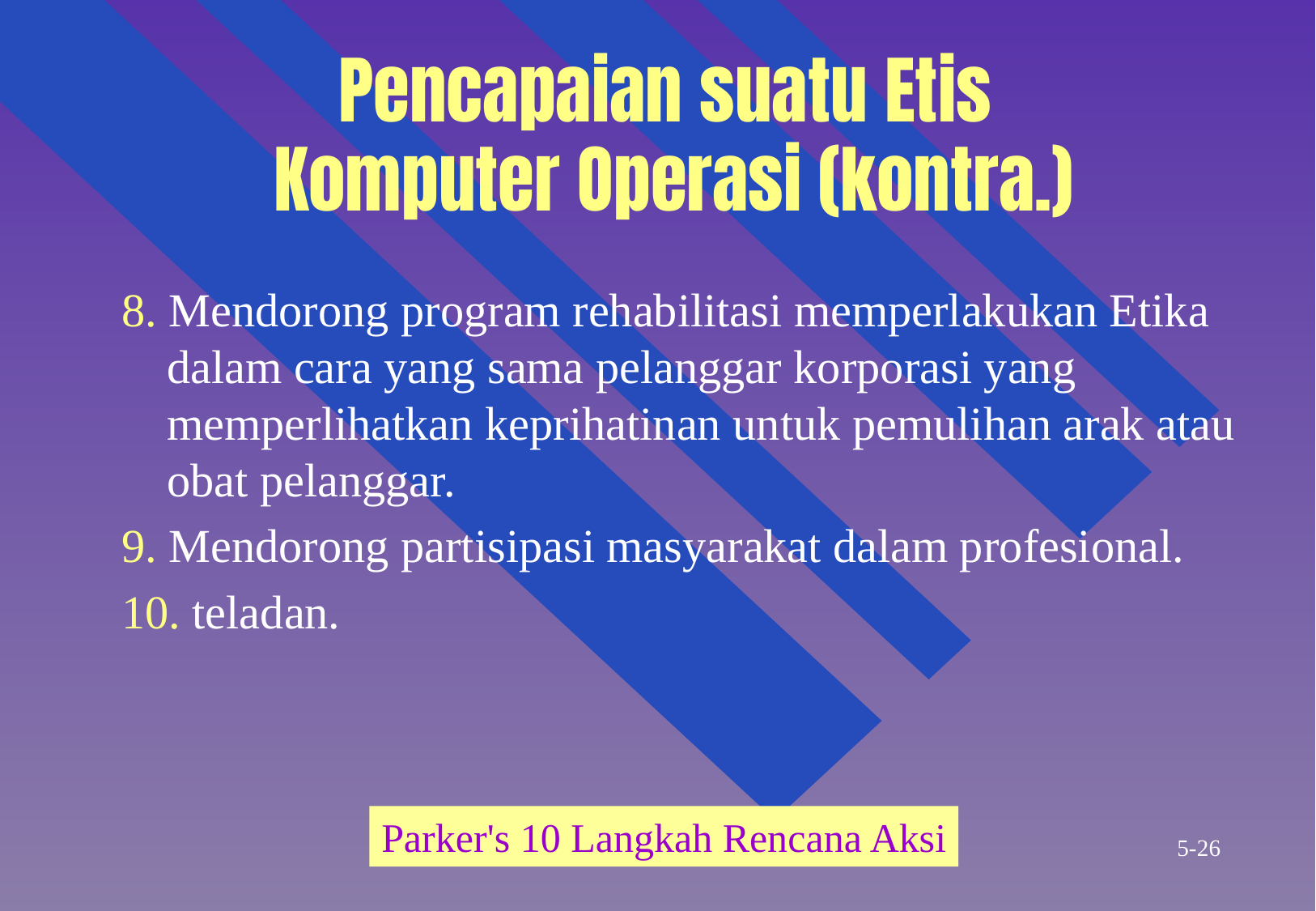

# Pencapaian suatu Etis  Komputer Operasi (kontra.)
8. Mendorong program rehabilitasi memperlakukan Etika dalam cara yang sama pelanggar korporasi yang memperlihatkan keprihatinan untuk pemulihan arak atau obat pelanggar.
9. Mendorong partisipasi masyarakat dalam profesional.
10. teladan.
Parker's 10 Langkah Rencana Aksi
5-26